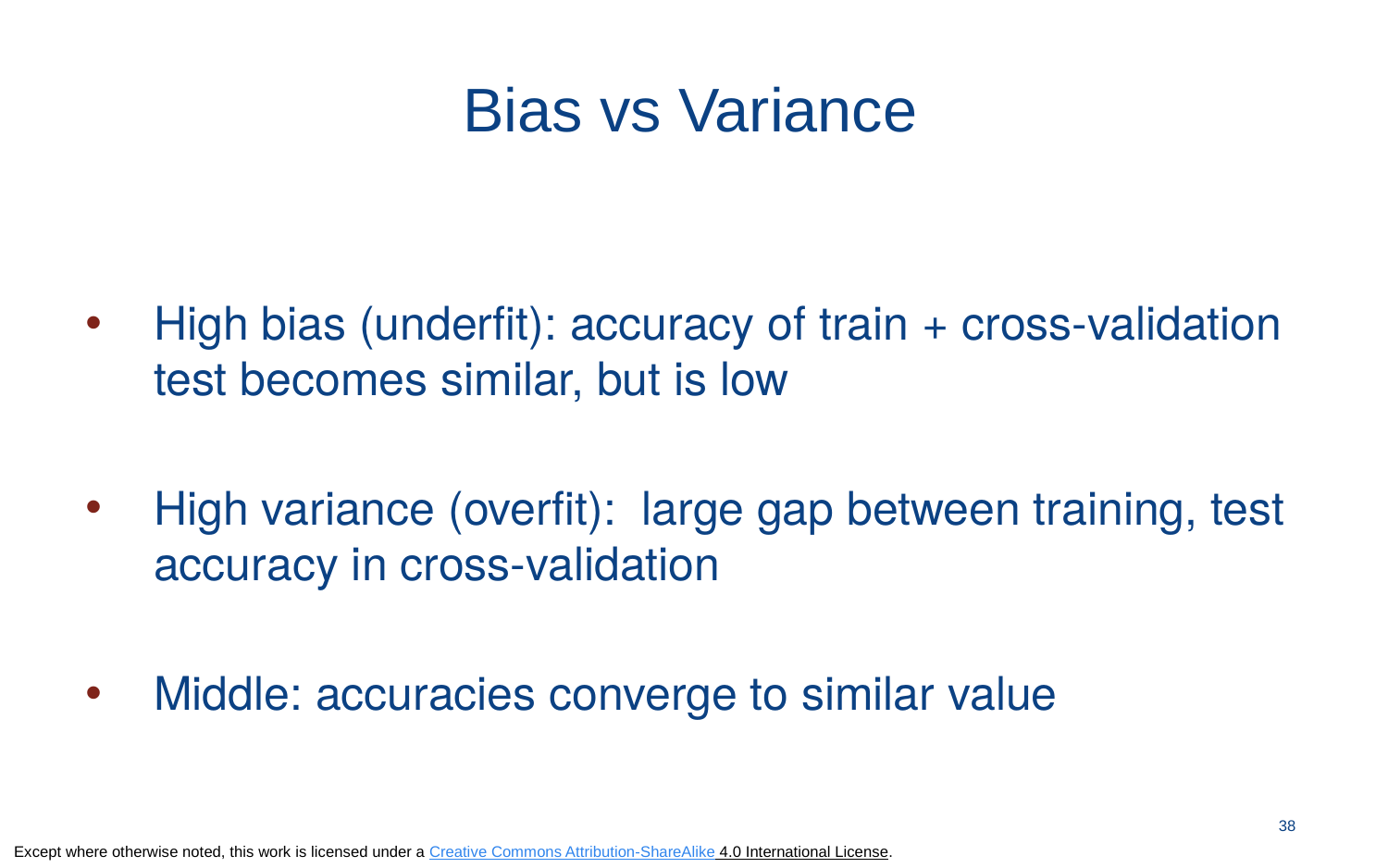

# Bias vs Variance
High bias (underfit): accuracy of train + cross-validation test becomes similar, but is low

High variance (overfit):  large gap between training, test accuracy in cross-validation

Middle: accuracies converge to similar value
38